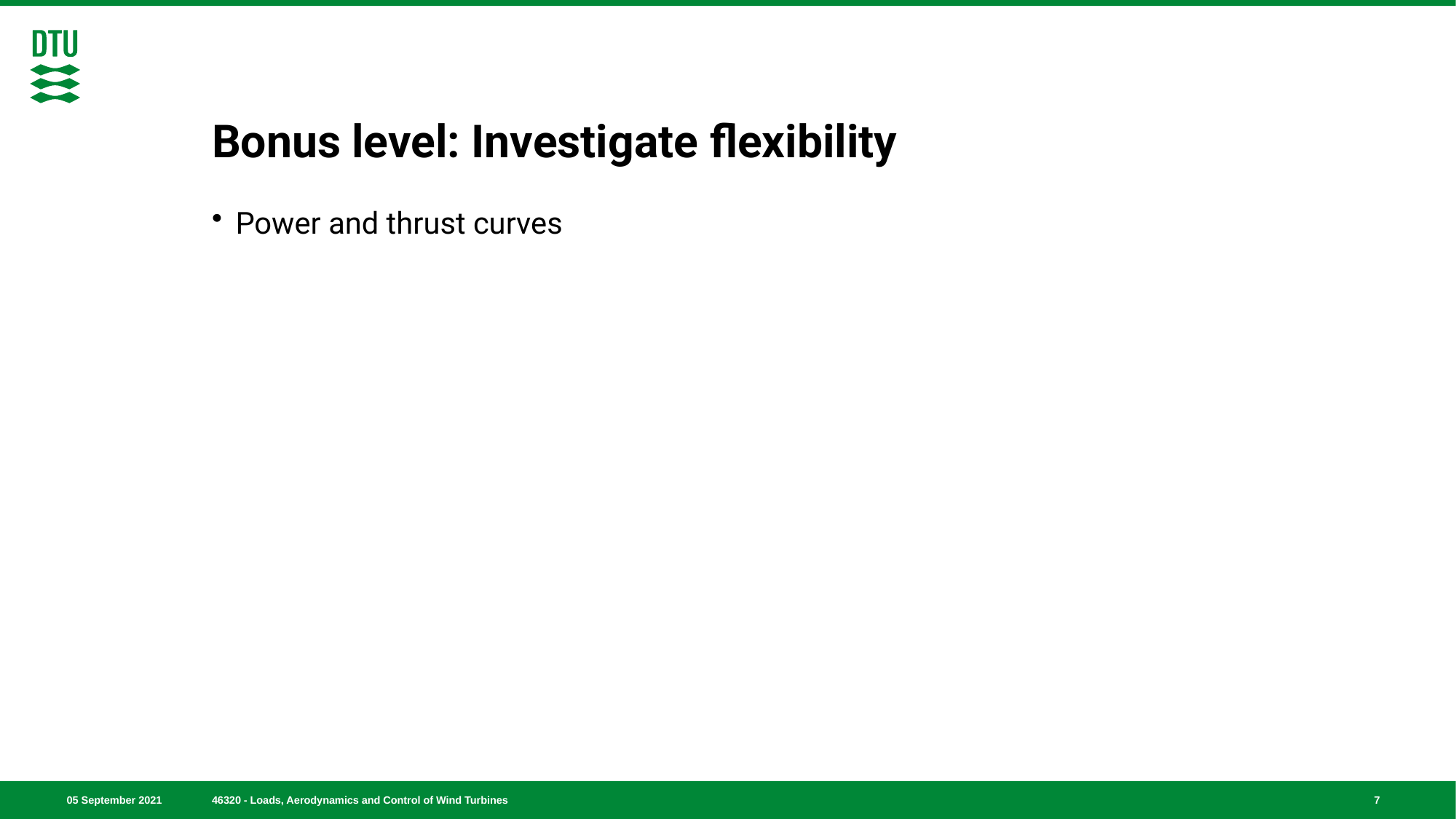

# Bonus level: Investigate flexibility
Power and thrust curves
7